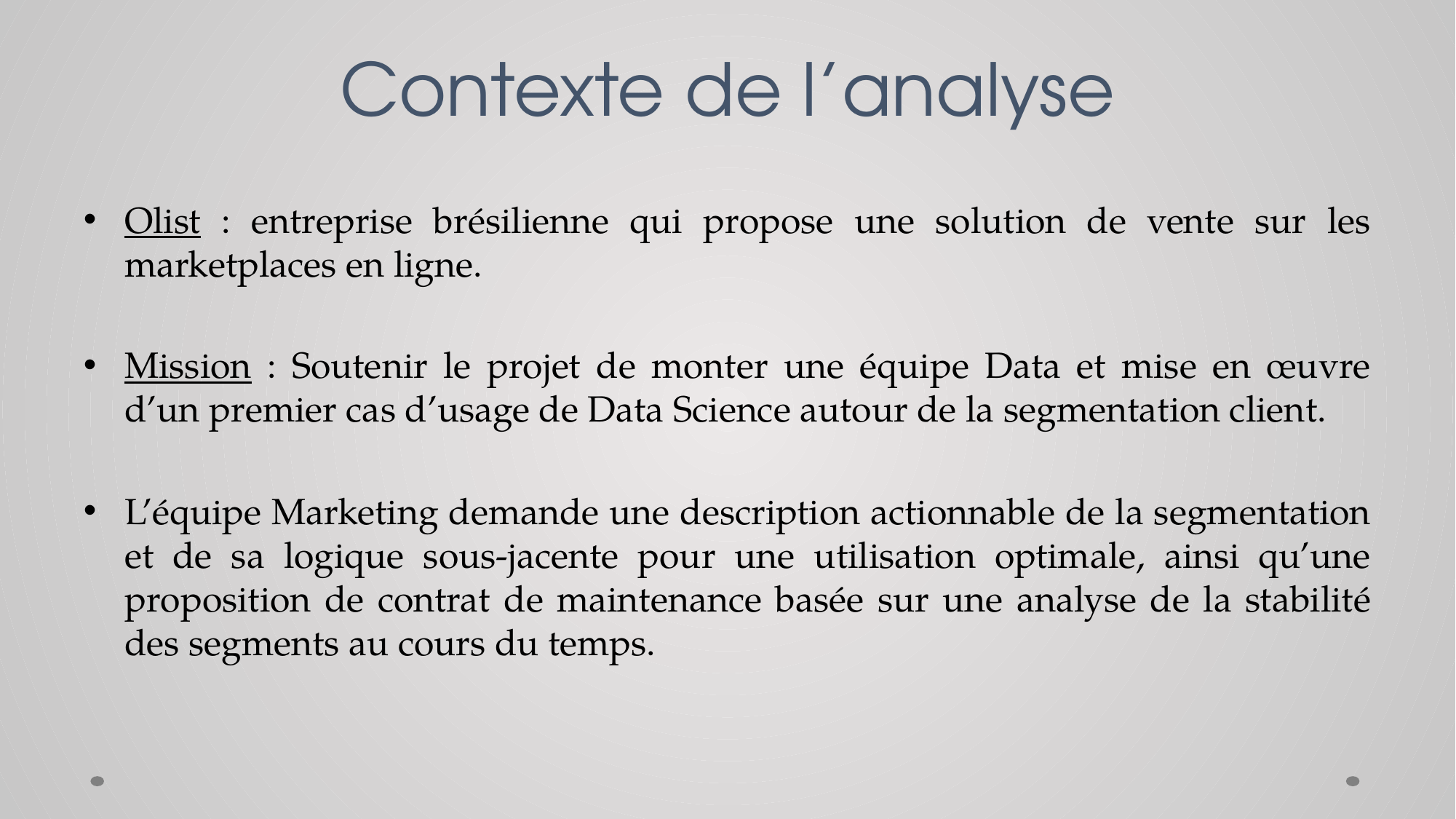

# Contexte de l’analyse
Olist : entreprise brésilienne qui propose une solution de vente sur les marketplaces en ligne.

Mission : Soutenir le projet de monter une équipe Data et mise en œuvre d’un premier cas d’usage de Data Science autour de la segmentation client.

L’équipe Marketing demande une description actionnable de la segmentation et de sa logique sous-jacente pour une utilisation optimale, ainsi qu’une proposition de contrat de maintenance basée sur une analyse de la stabilité des segments au cours du temps.